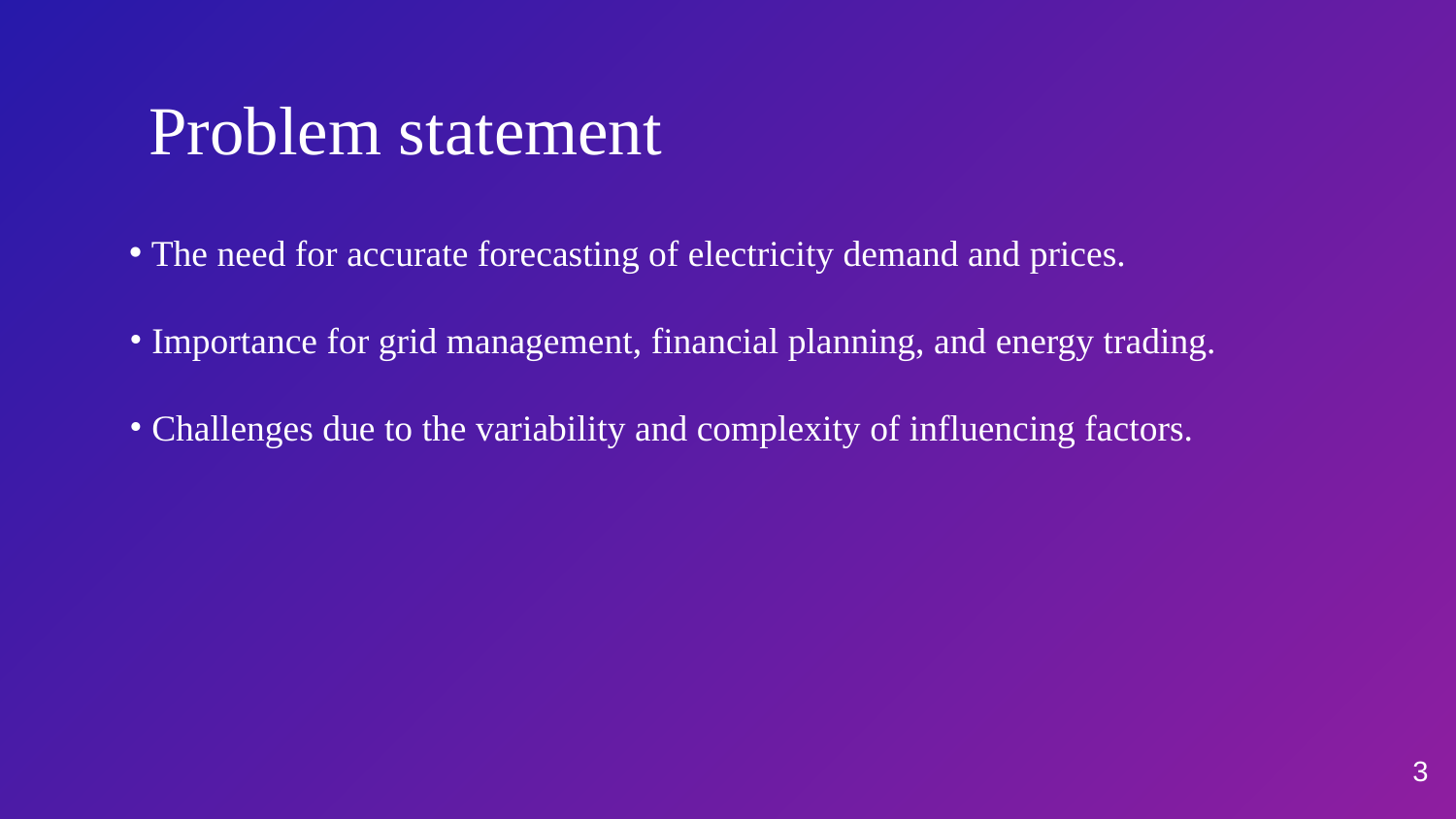

# Problem statement

 The need for accurate forecasting of electricity demand and prices.

 Importance for grid management, financial planning, and energy trading.

 Challenges due to the variability and complexity of influencing factors.

3